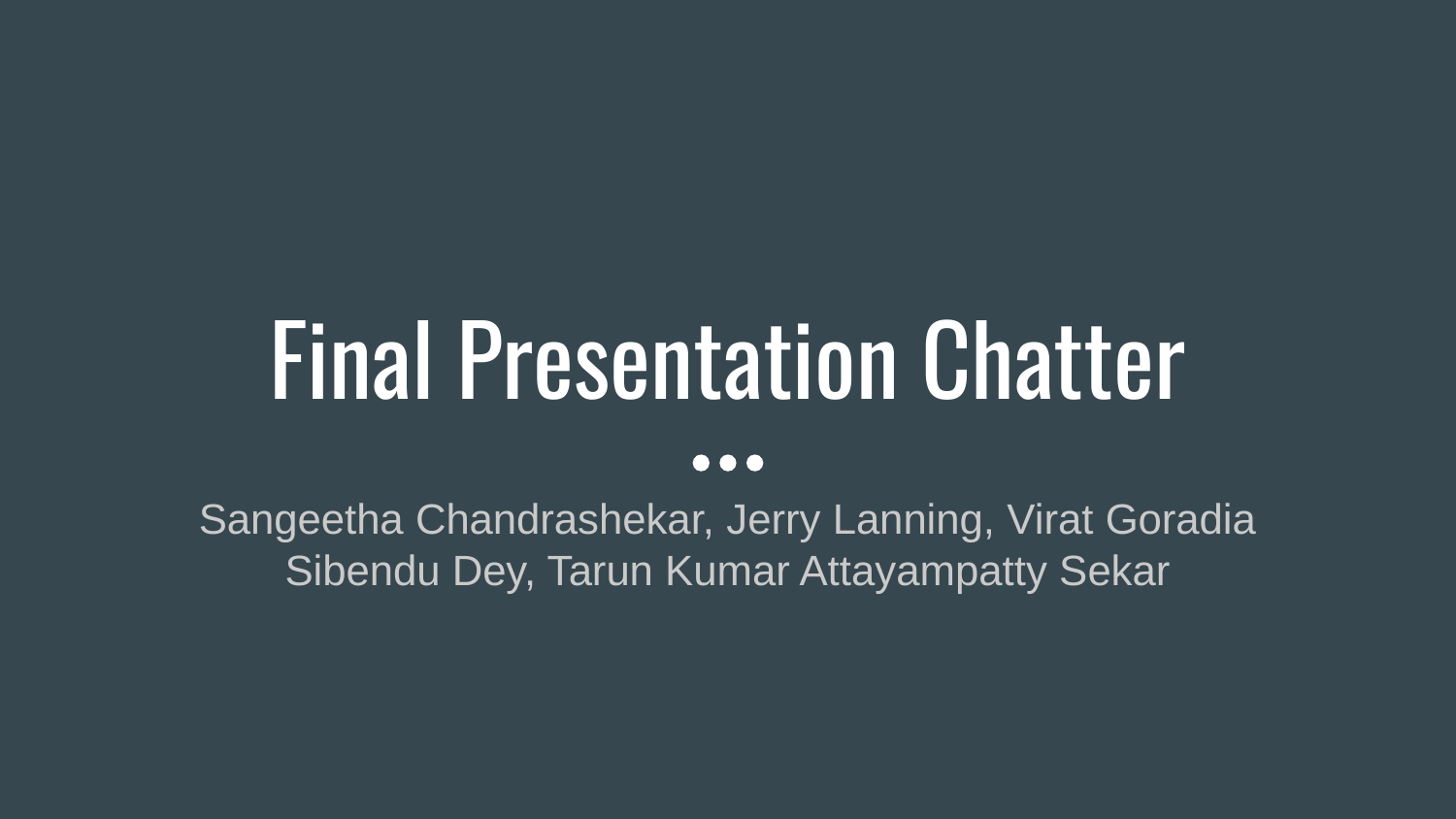

# Final Presentation Chatter
Sangeetha Chandrashekar, Jerry Lanning, Virat Goradia
Sibendu Dey, Tarun Kumar Attayampatty Sekar